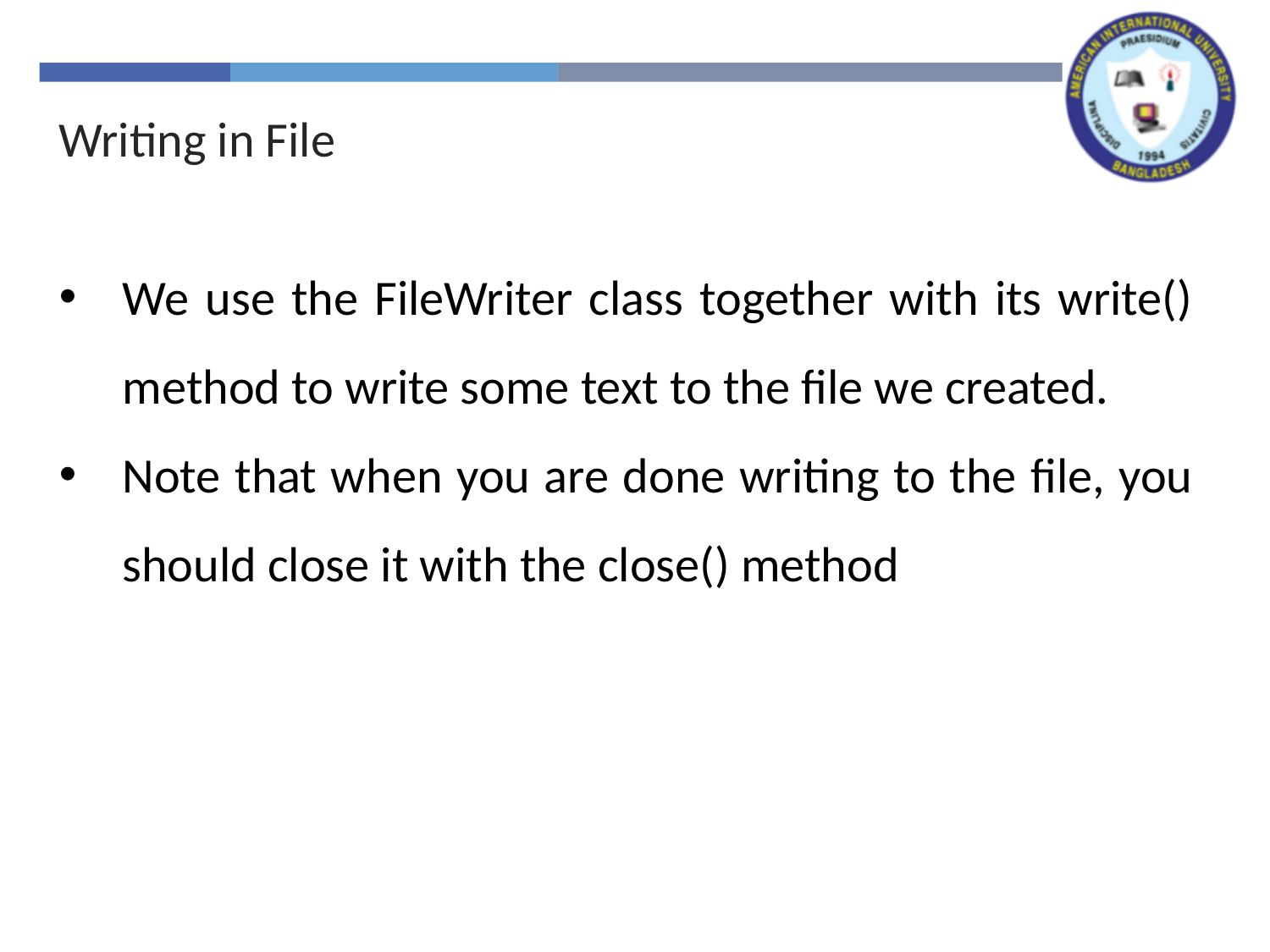

Writing in File
We use the FileWriter class together with its write() method to write some text to the file we created.
Note that when you are done writing to the file, you should close it with the close() method